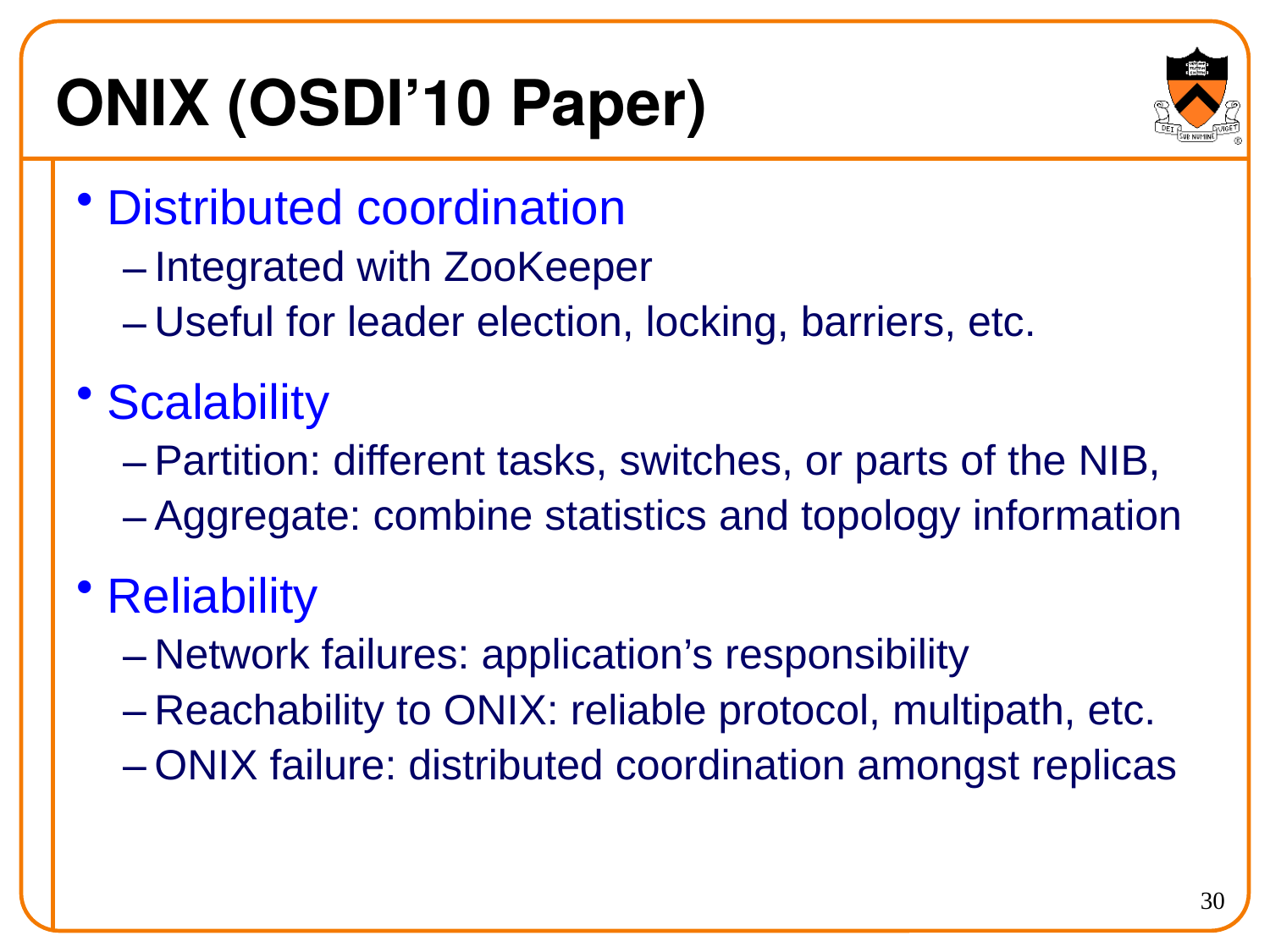

# ONIX (OSDI’10 Paper)
Distributed coordination
Integrated with ZooKeeper
Useful for leader election, locking, barriers, etc.
Scalability
Partition: different tasks, switches, or parts of the NIB,
Aggregate: combine statistics and topology information
Reliability
Network failures: application’s responsibility
Reachability to ONIX: reliable protocol, multipath, etc.
ONIX failure: distributed coordination amongst replicas
30